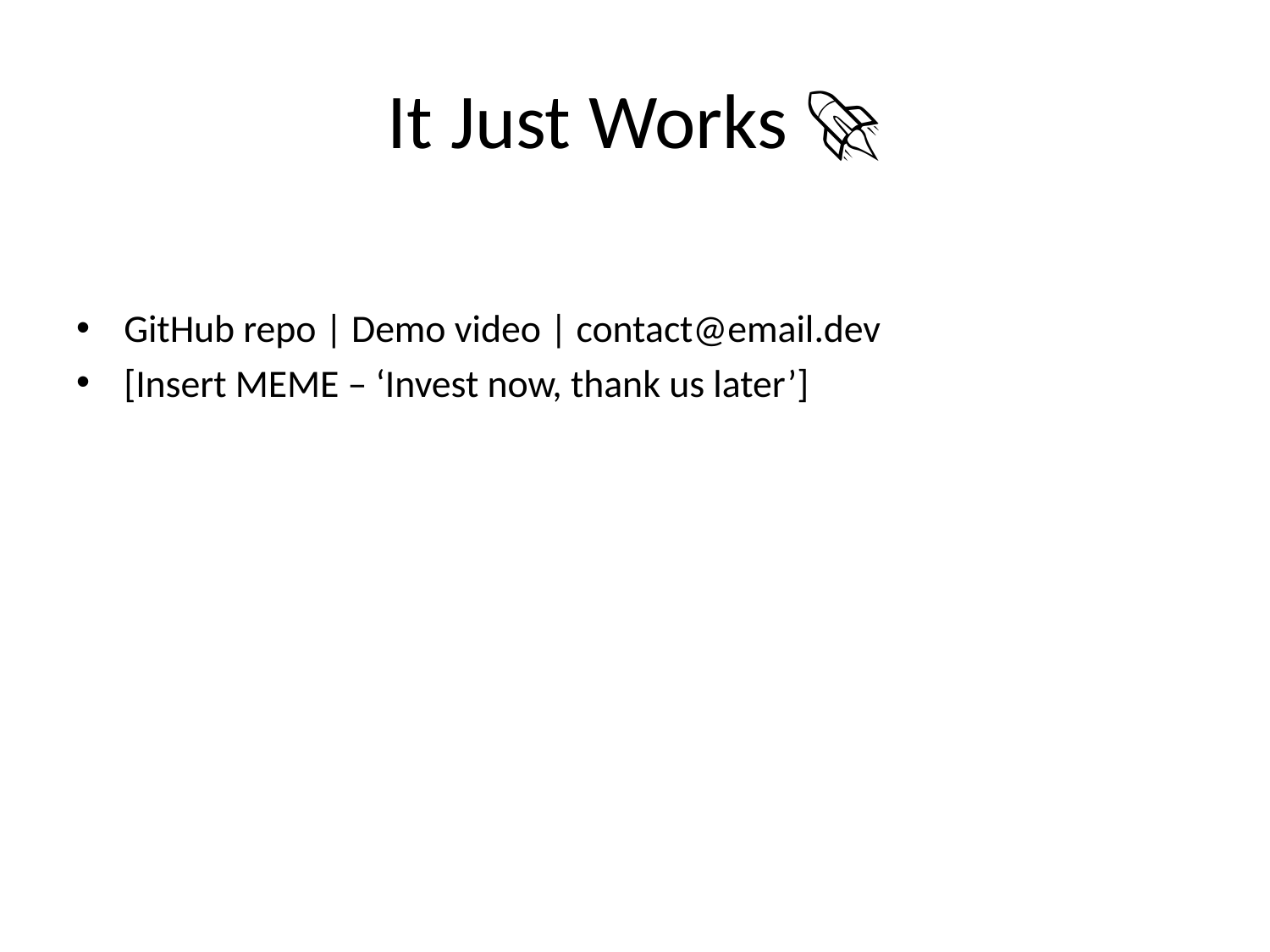

# It Just Works 🚀

GitHub repo | Demo video | contact@email.dev
[Insert MEME – ‘Invest now, thank us later’]